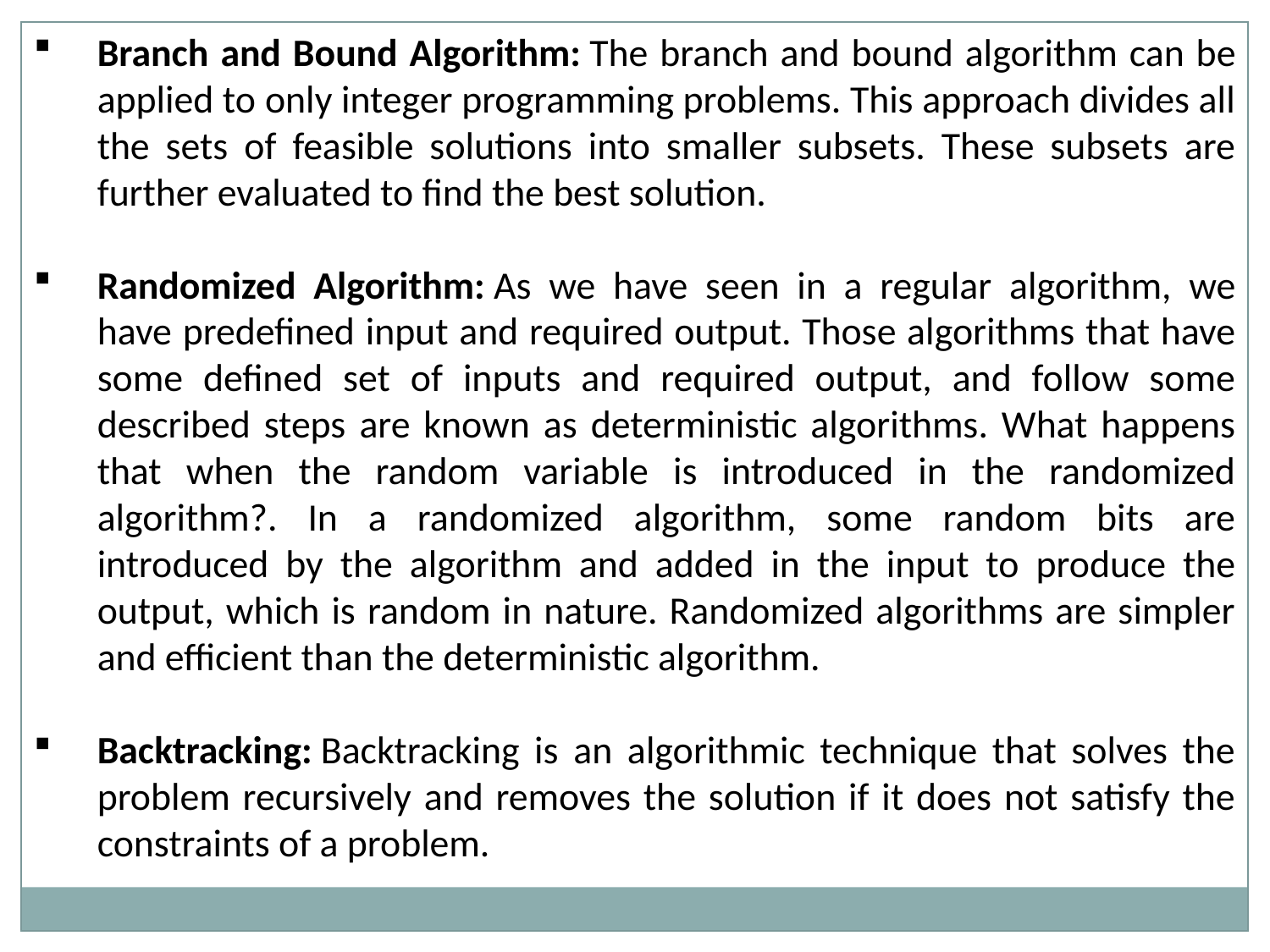

Branch and Bound Algorithm: The branch and bound algorithm can be applied to only integer programming problems. This approach divides all the sets of feasible solutions into smaller subsets. These subsets are further evaluated to find the best solution.

Randomized Algorithm: As we have seen in a regular algorithm, we have predefined input and required output. Those algorithms that have some defined set of inputs and required output, and follow some described steps are known as deterministic algorithms. What happens that when the random variable is introduced in the randomized algorithm?. In a randomized algorithm, some random bits are introduced by the algorithm and added in the input to produce the output, which is random in nature. Randomized algorithms are simpler and efficient than the deterministic algorithm.

Backtracking: Backtracking is an algorithmic technique that solves the problem recursively and removes the solution if it does not satisfy the constraints of a problem.